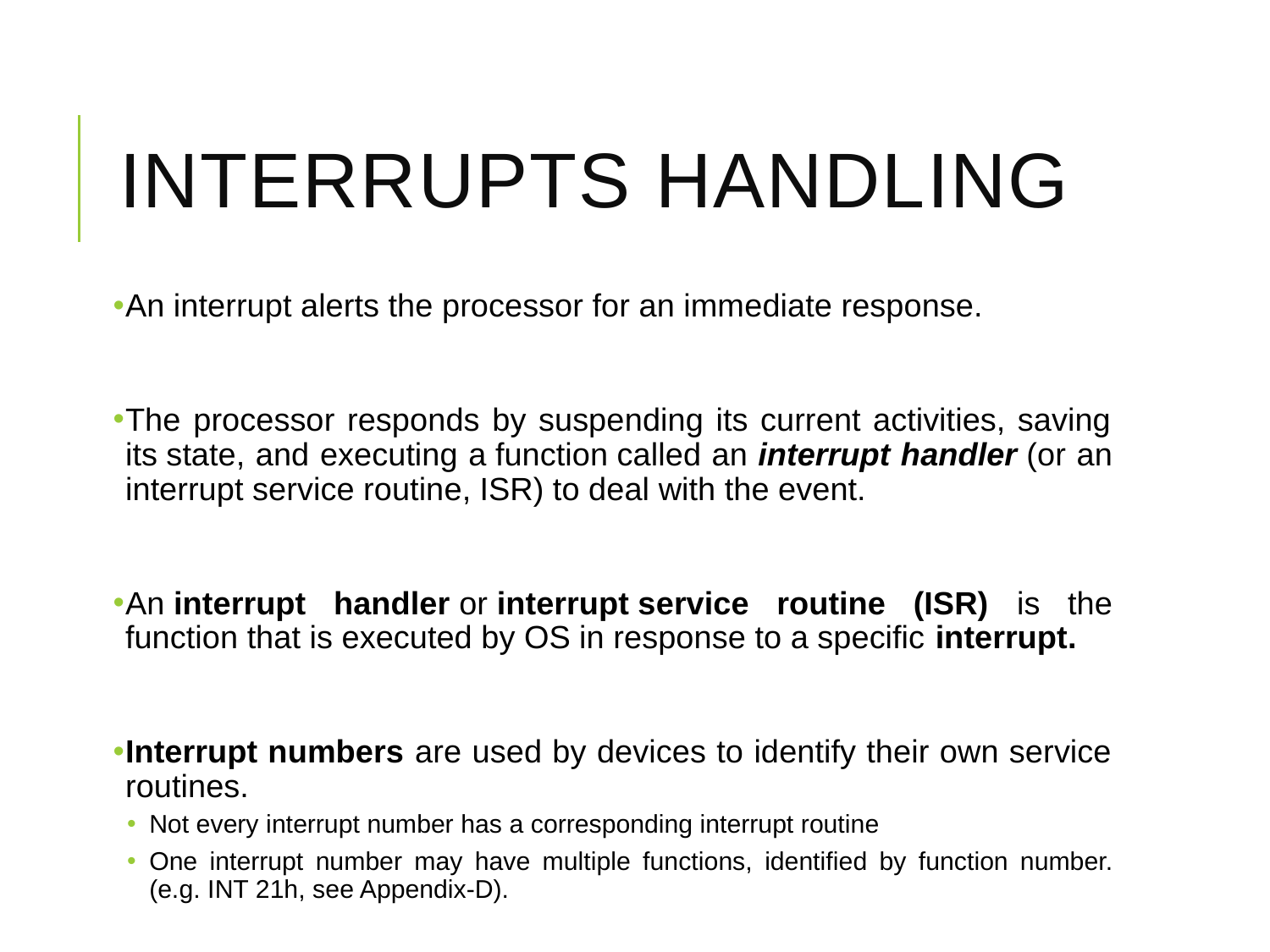

# Interrupts Handling
An interrupt alerts the processor for an immediate response.

The processor responds by suspending its current activities, saving its state, and executing a function called an interrupt handler (or an interrupt service routine, ISR) to deal with the event.

An interrupt handler or interrupt service routine (ISR) is the function that is executed by OS in response to a specific interrupt.

Interrupt numbers are used by devices to identify their own service routines.
Not every interrupt number has a corresponding interrupt routine
One interrupt number may have multiple functions, identified by function number. (e.g. INT 21h, see Appendix-D).